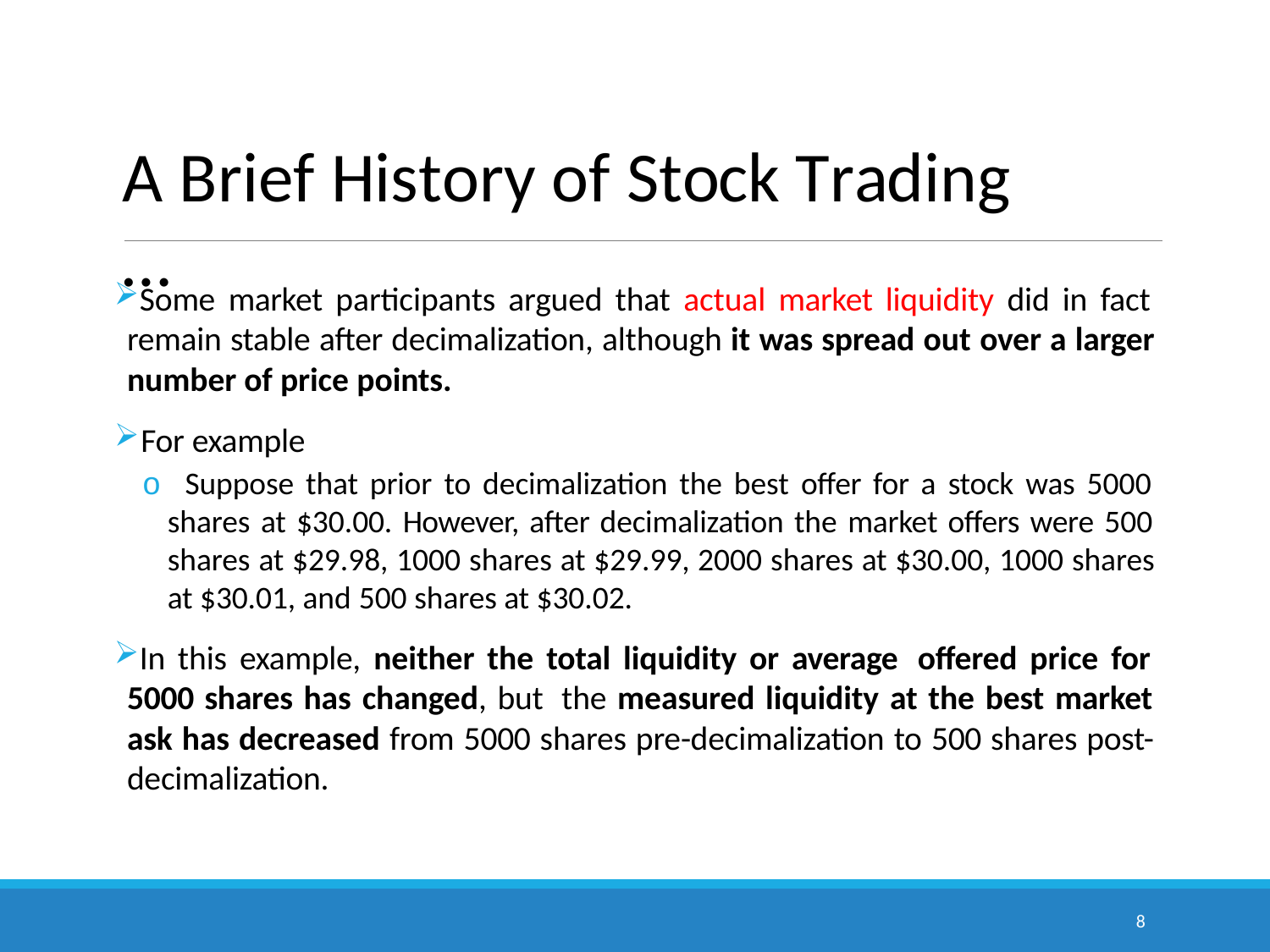

# A Brief History of Stock Trading …
Some market participants argued that actual market liquidity did in fact  remain stable after decimalization, although it was spread out over a larger  number of price points.
For example
o Suppose that prior to decimalization the best offer for a stock was 5000  shares at $30.00. However, after decimalization the market offers were 500  shares at $29.98, 1000 shares at $29.99, 2000 shares at $30.00, 1000 shares  at $30.01, and 500 shares at $30.02.
In this example, neither the total liquidity or average offered price for  5000 shares has changed, but the measured liquidity at the best market  ask has decreased from 5000 shares pre-decimalization to 500 shares post-  decimalization.
8